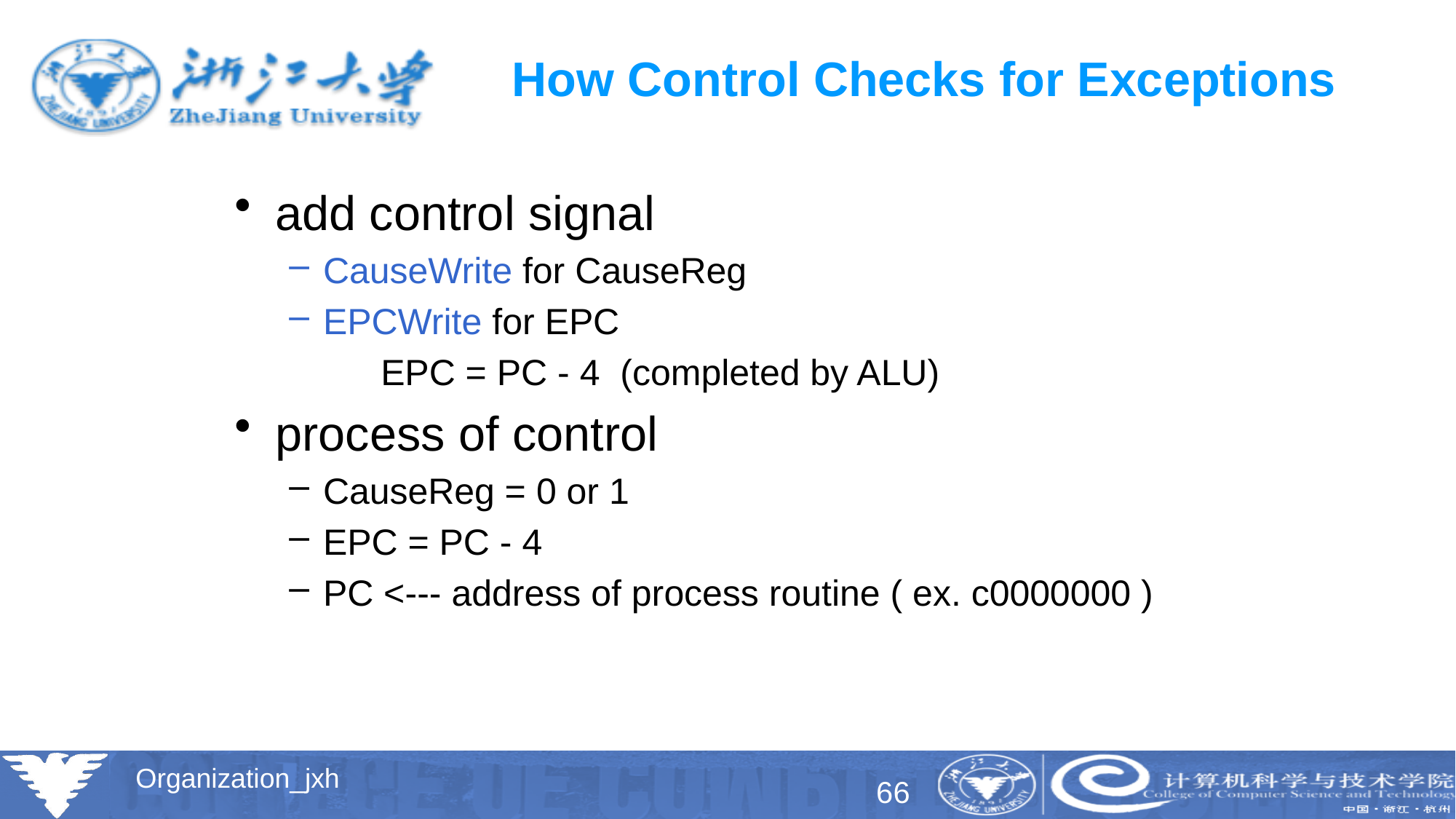

# How Control Checks for Exceptions
add control signal
CauseWrite for CauseReg
EPCWrite for EPC
         EPC = PC - 4  (completed by ALU)
process of control
CauseReg = 0 or 1
EPC = PC - 4
PC <--- address of process routine ( ex. c0000000 )